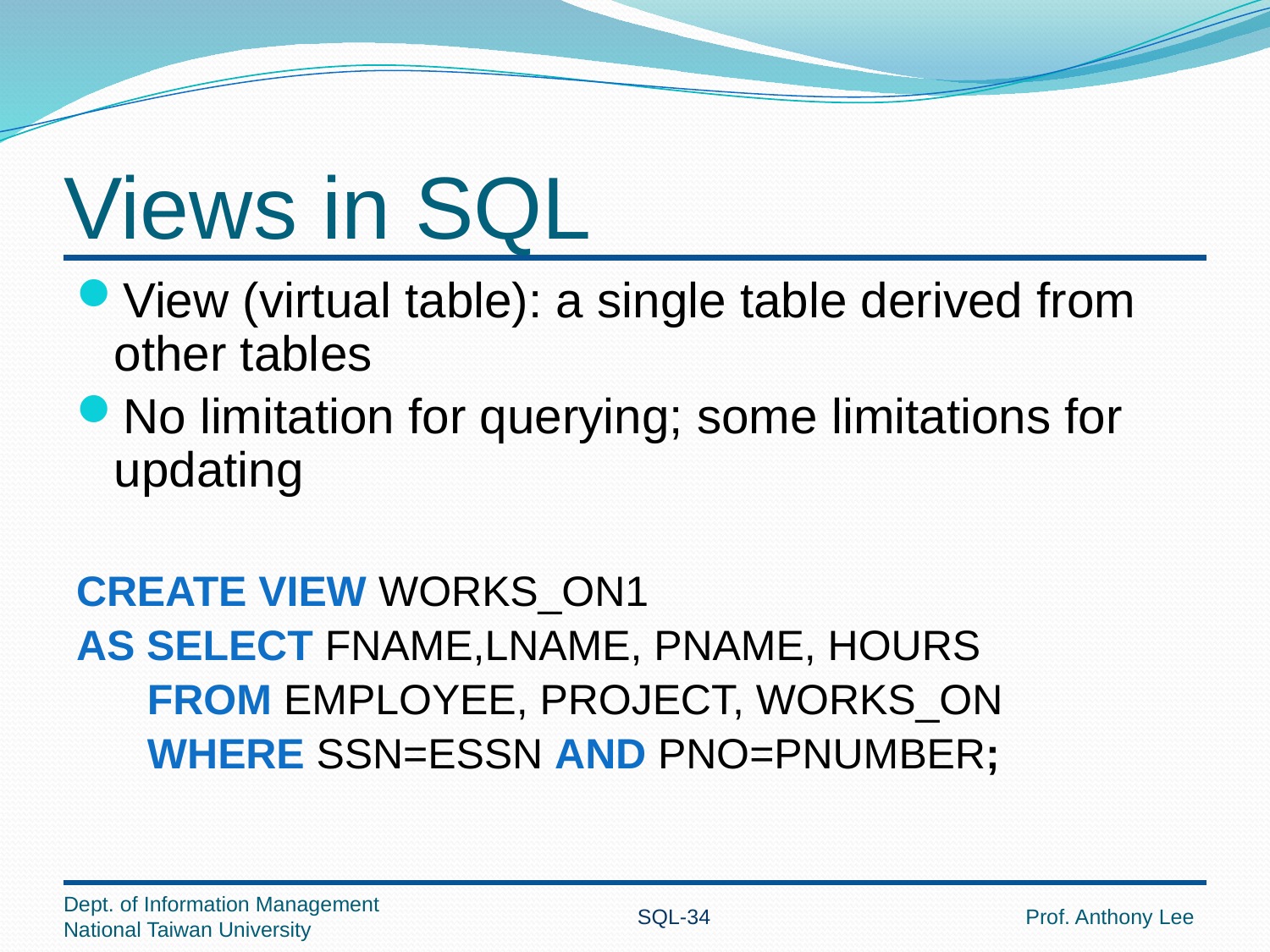

# Views in SQL
View (virtual table): a single table derived from other tables
No limitation for querying; some limitations for updating

CREATE VIEW WORKS_ON1
AS SELECT FNAME,LNAME, PNAME, HOURS
      FROM EMPLOYEE, PROJECT, WORKS_ON
      WHERE SSN=ESSN AND PNO=PNUMBER;